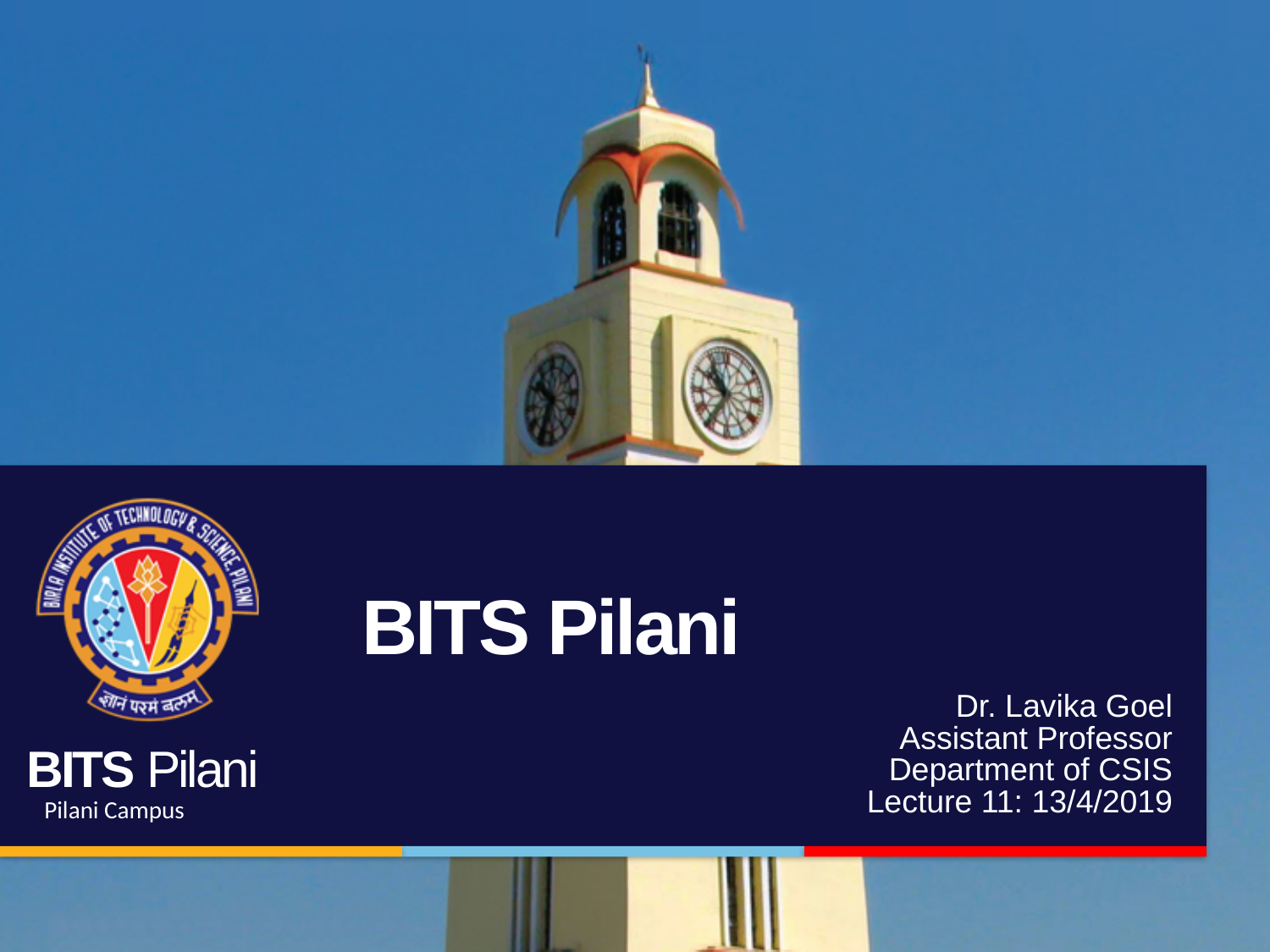

# BITS Pilani
Dr. Lavika Goel
Assistant Professor
Department of CSIS
Lecture 11: 13/4/2019
Pilani Campus